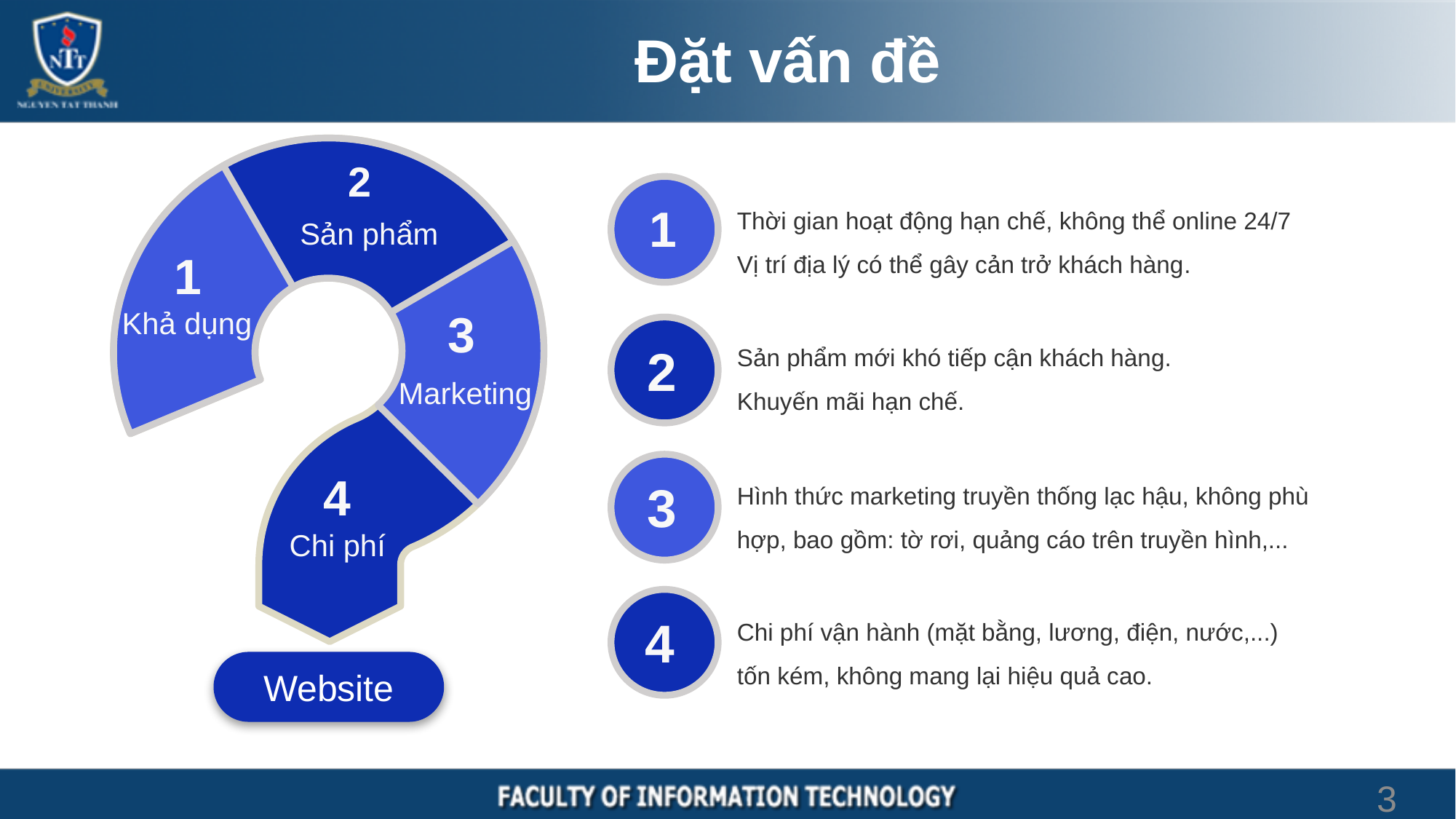

# Đặt vấn đề

2
Sản phẩm

1
Thời gian hoạt động hạn chế, không thể online 24/7
Vị trí địa lý có thể gây cản trở khách hàng.
1
Khả dụng

3
Marketing

2
Sản phẩm mới khó tiếp cận khách hàng.
Khuyến mãi hạn chế.

3
4
Hình thức marketing truyền thống lạc hậu, không phù hợp, bao gồm: tờ rơi, quảng cáo trên truyền hình,...
Chi phí

4
Chi phí vận hành (mặt bằng, lương, điện, nước,...) tốn kém, không mang lại hiệu quả cao.
Website
3